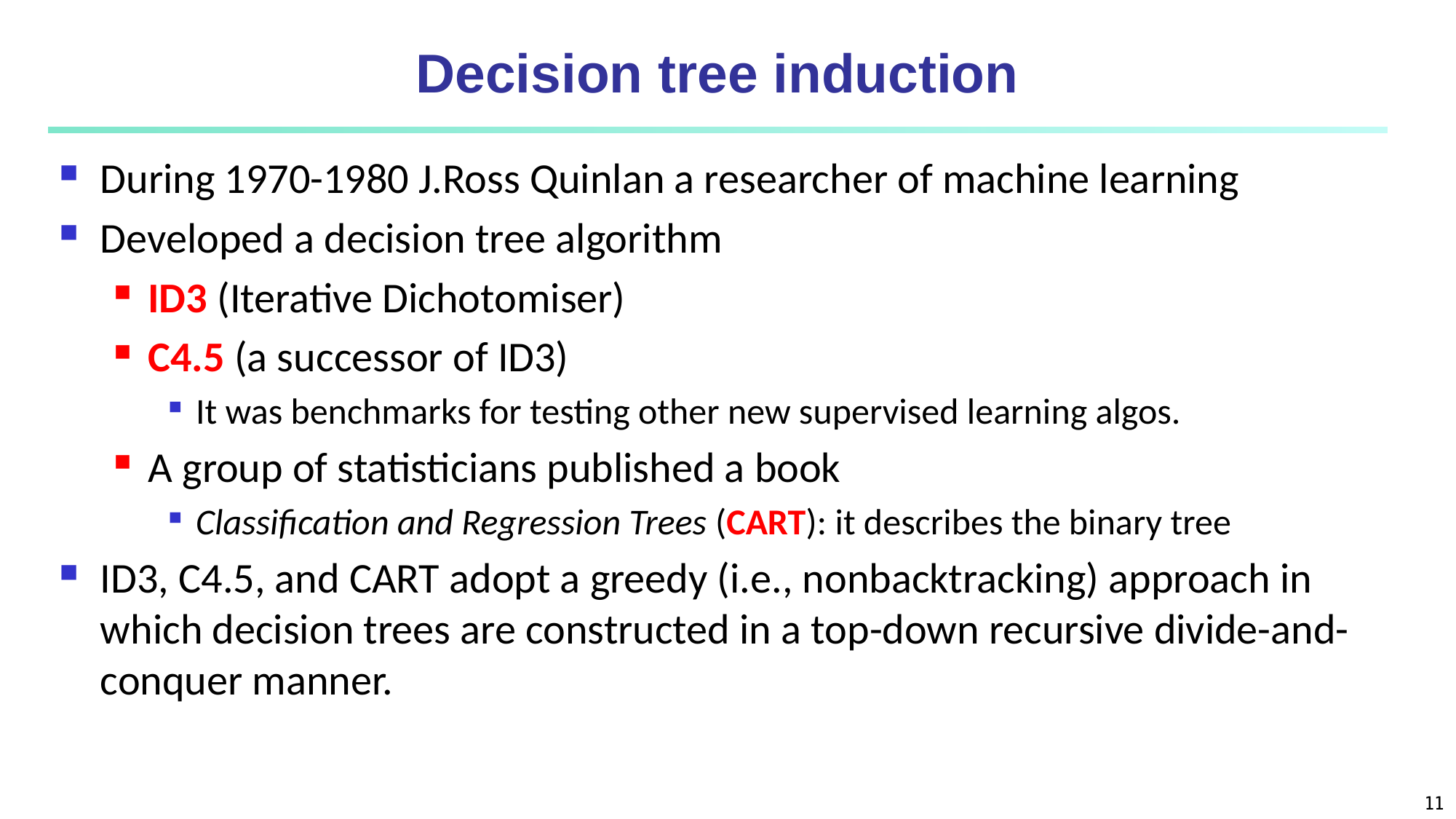

# Decision tree induction
During 1970-1980 J.Ross Quinlan a researcher of machine learning
Developed a decision tree algorithm
ID3 (Iterative Dichotomiser)
C4.5 (a successor of ID3)
It was benchmarks for testing other new supervised learning algos.
A group of statisticians published a book
Classification and Regression Trees (CART): it describes the binary tree
ID3, C4.5, and CART adopt a greedy (i.e., nonbacktracking) approach in which decision trees are constructed in a top-down recursive divide-and-conquer manner.
11